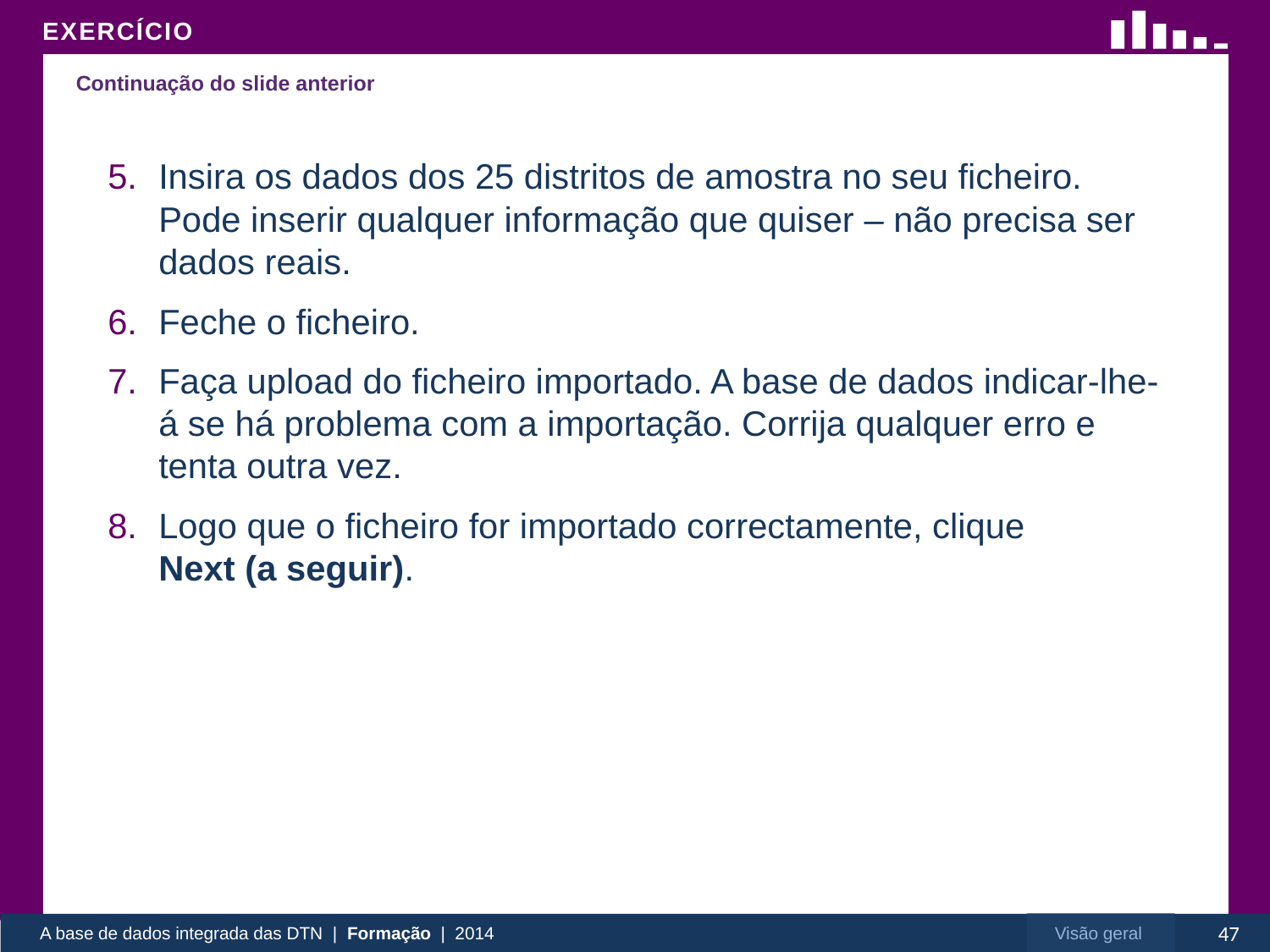

Insira os dados dos 25 distritos de amostra no seu ficheiro. Pode inserir qualquer informação que quiser – não precisa ser dados reais.
Feche o ficheiro.
Faça upload do ficheiro importado. A base de dados indicar-lhe-á se há problema com a importação. Corrija qualquer erro e tenta outra vez.
Logo que o ficheiro for importado correctamente, clique
Next (a seguir).